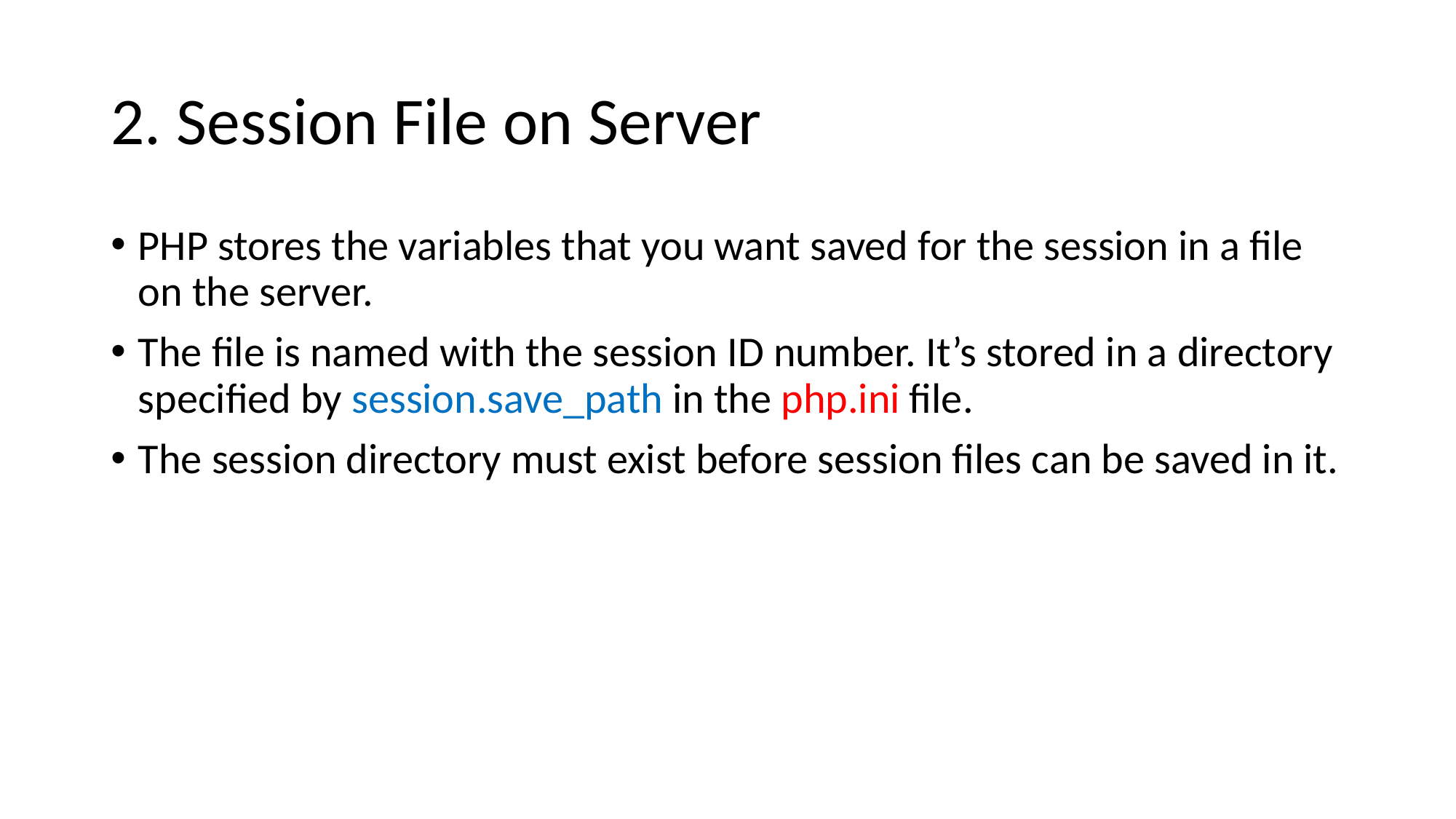

# 2. Session File on Server
PHP stores the variables that you want saved for the session in a file on the server.
The file is named with the session ID number. It’s stored in a directory specified by session.save_path in the php.ini file.
The session directory must exist before session files can be saved in it.